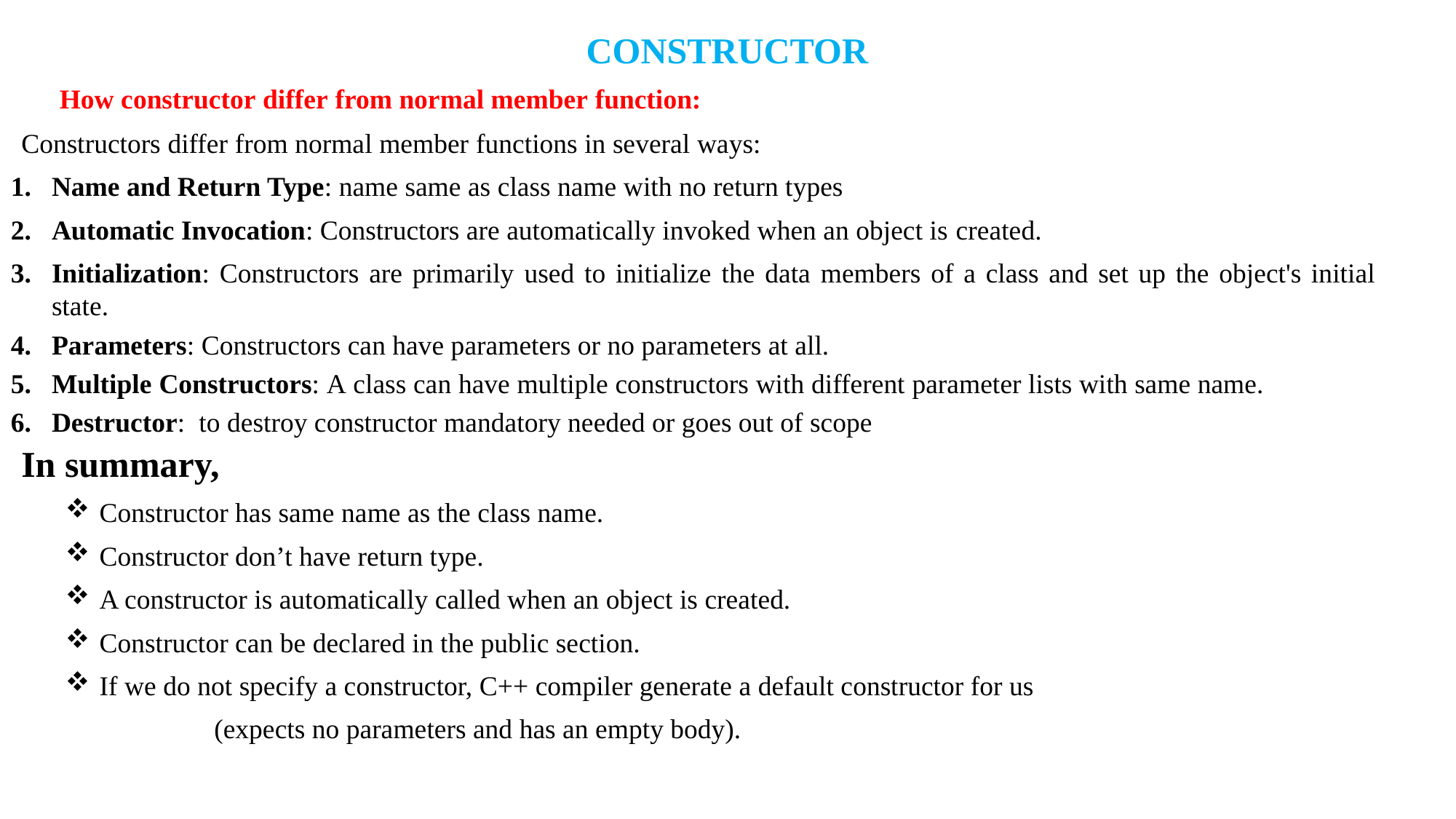

# CONSTRUCTOR
How constructor differ from normal member function:
Constructors differ from normal member functions in several ways:
Name and Return Type: name same as class name with no return types
Automatic Invocation: Constructors are automatically invoked when an object is created.
Initialization: Constructors are primarily used to initialize the data members of a class and set up the object's initial state.
Parameters: Constructors can have parameters or no parameters at all.
Multiple Constructors: A class can have multiple constructors with different parameter lists with same name.
Destructor:  to destroy constructor mandatory needed or goes out of scope
In summary,
Constructor has same name as the class name.
Constructor don’t have return type.
A constructor is automatically called when an object is created.
Constructor can be declared in the public section.
If we do not specify a constructor, C++ compiler generate a default constructor for us
                    (expects no parameters and has an empty body).